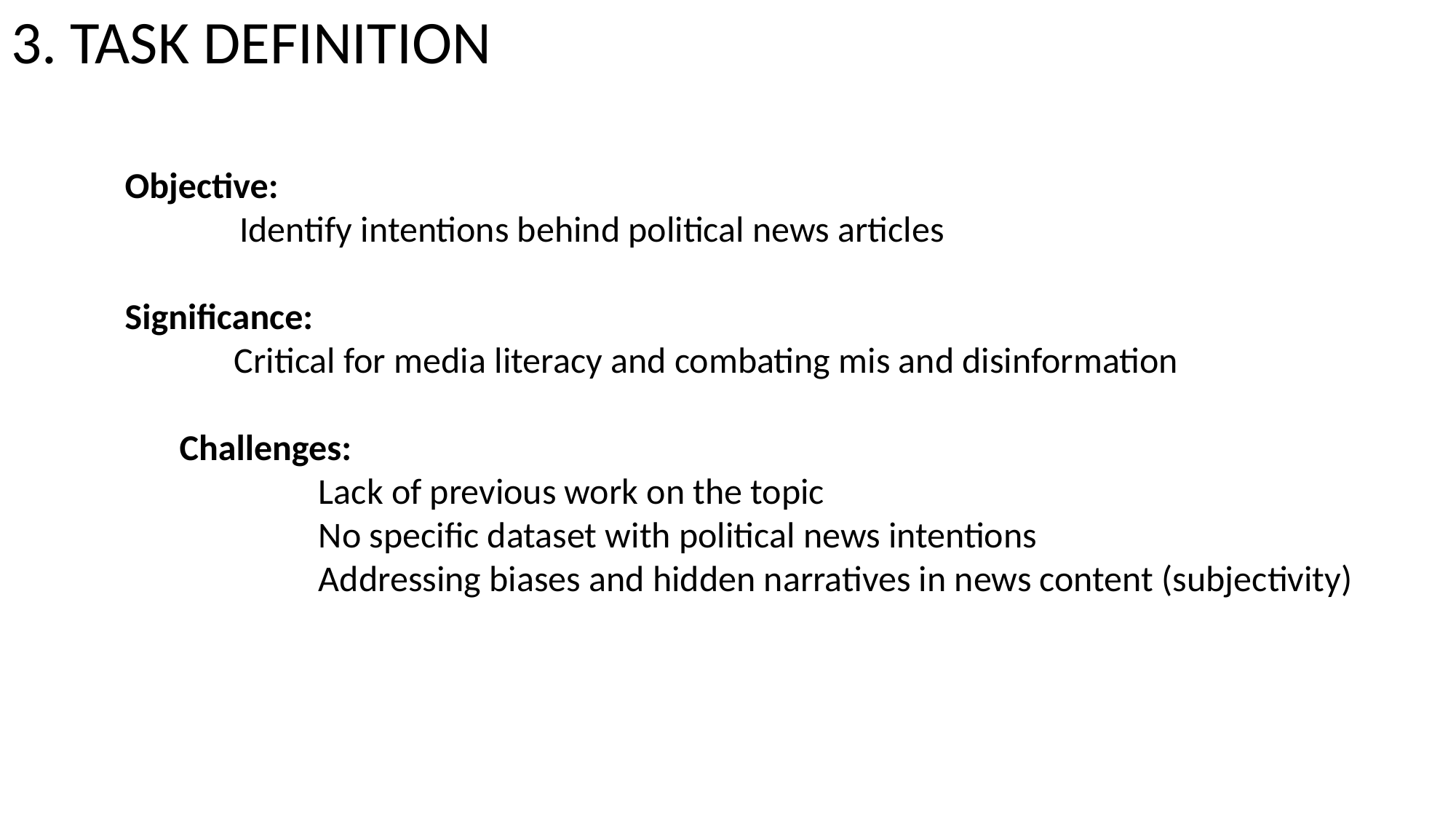

# 3. TASK DEFINITION
    Objective:
                  Identify intentions behind political news articles

    Significance:
    Critical for media literacy and combating mis and disinformation

    Challenges:
                     Lack of previous work on the topic
                     No specific dataset with political news intentions
                     Addressing biases and hidden narratives in news content (subjectivity)